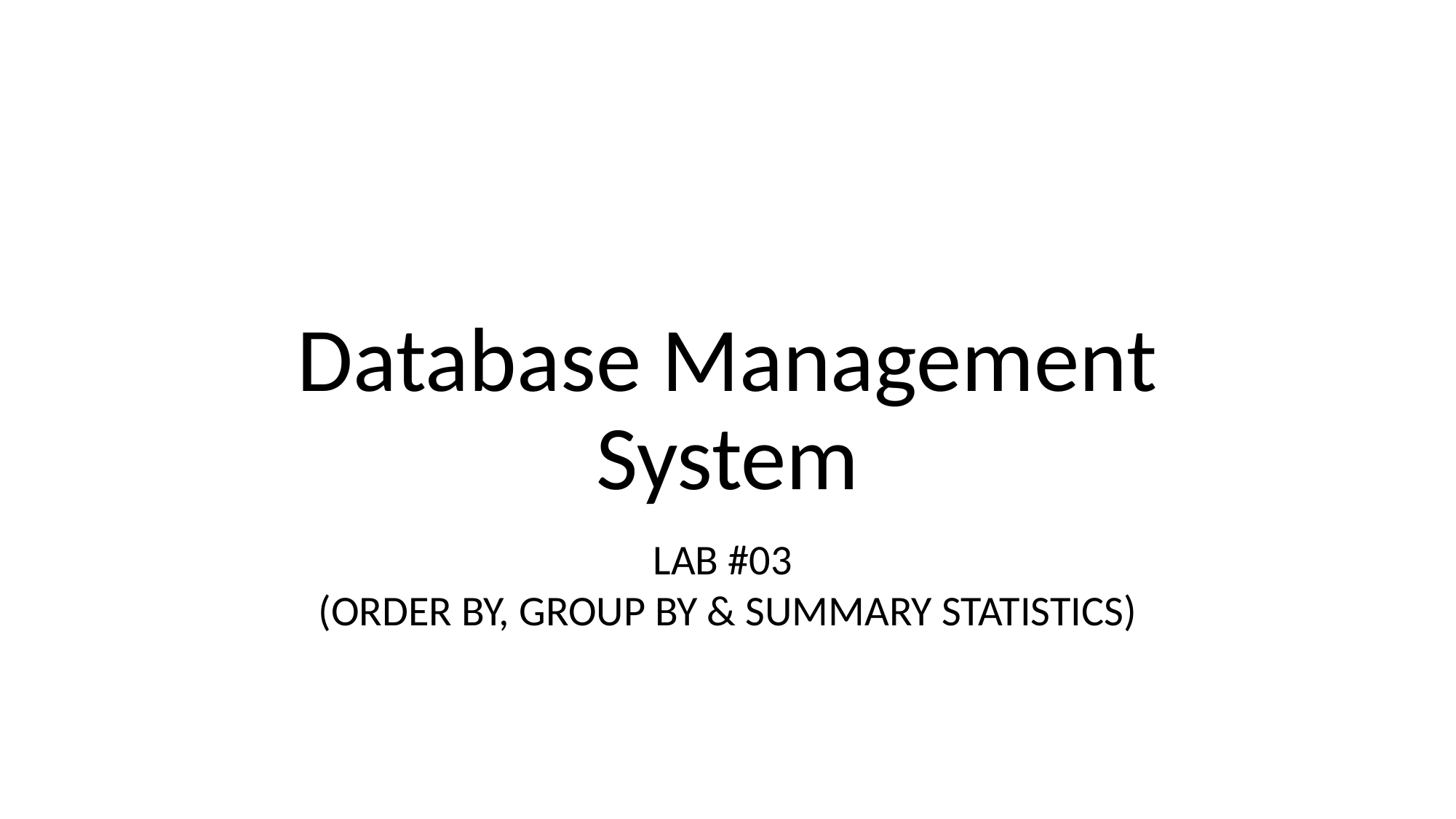

# Database Management System
LAB #03
(ORDER BY, GROUP BY & SUMMARY STATISTICS)